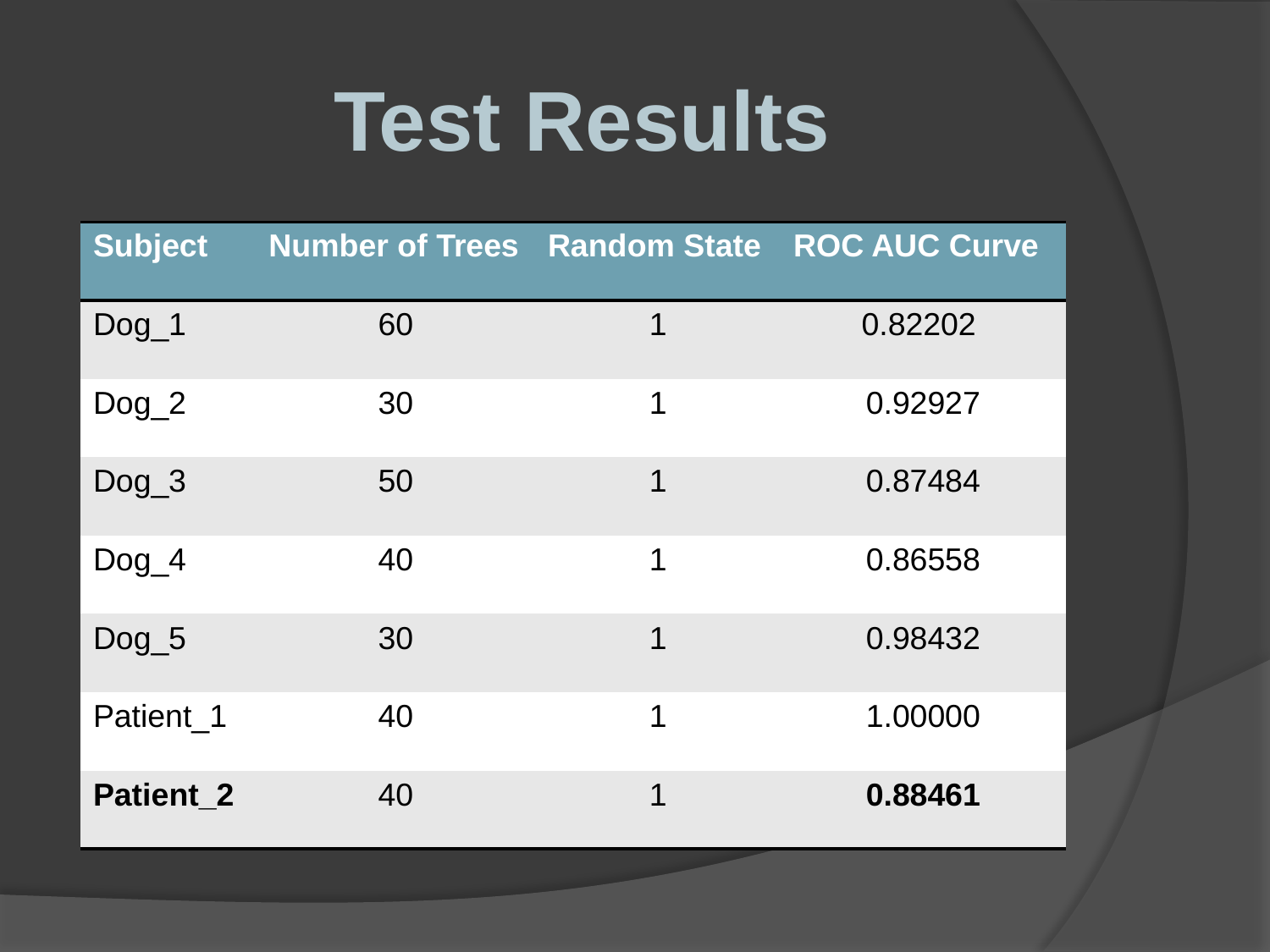

# Test Results
| Subject | Number of Trees | Random State | ROC AUC Curve |
| --- | --- | --- | --- |
| Dog\_1 | 60 | 1 | 0.82202 |
| Dog\_2 | 30 | 1 | 0.92927 |
| Dog\_3 | 50 | 1 | 0.87484 |
| Dog\_4 | 40 | 1 | 0.86558 |
| Dog\_5 | 30 | 1 | 0.98432 |
| Patient\_1 | 40 | 1 | 1.00000 |
| Patient\_2 | 40 | 1 | 0.88461 |